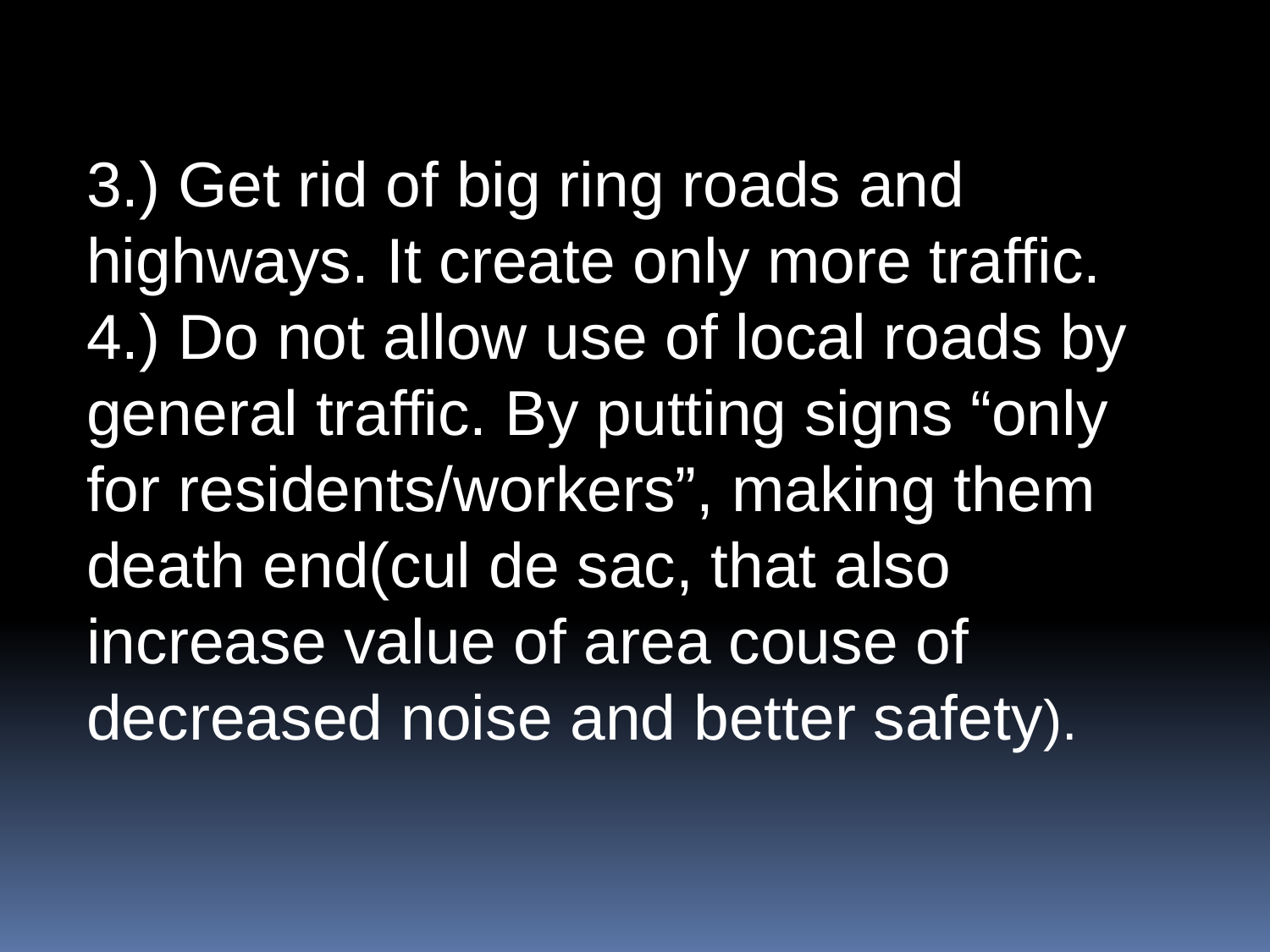

3.) Get rid of big ring roads and highways. It create only more traffic.
4.) Do not allow use of local roads by general traffic. By putting signs “only for residents/workers”, making them death end(cul de sac, that also increase value of area couse of decreased noise and better safety).